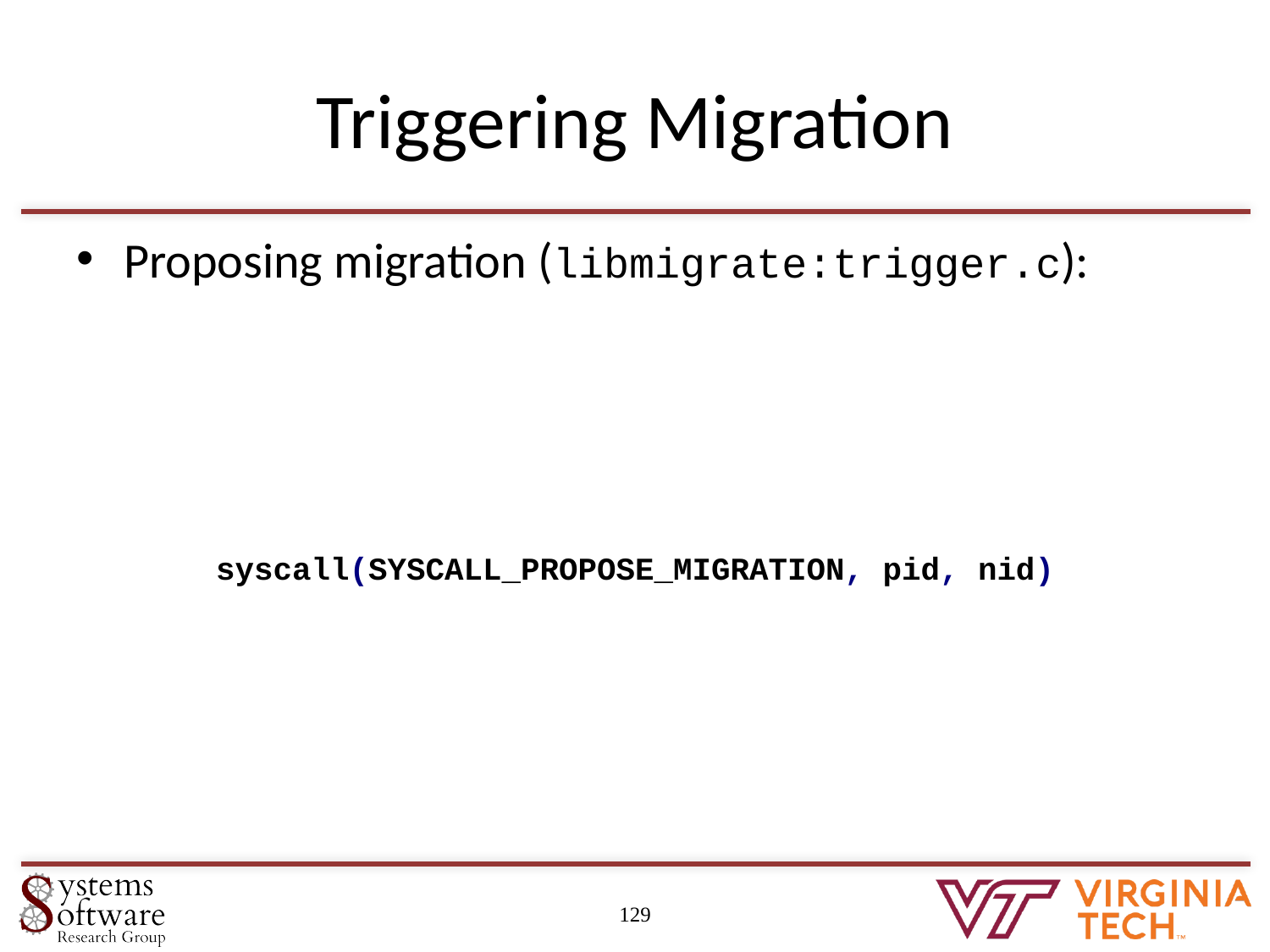

# Triggering Migration
Proposing migration (libmigrate:trigger.c):
syscall(SYSCALL_PROPOSE_MIGRATION, pid, nid)